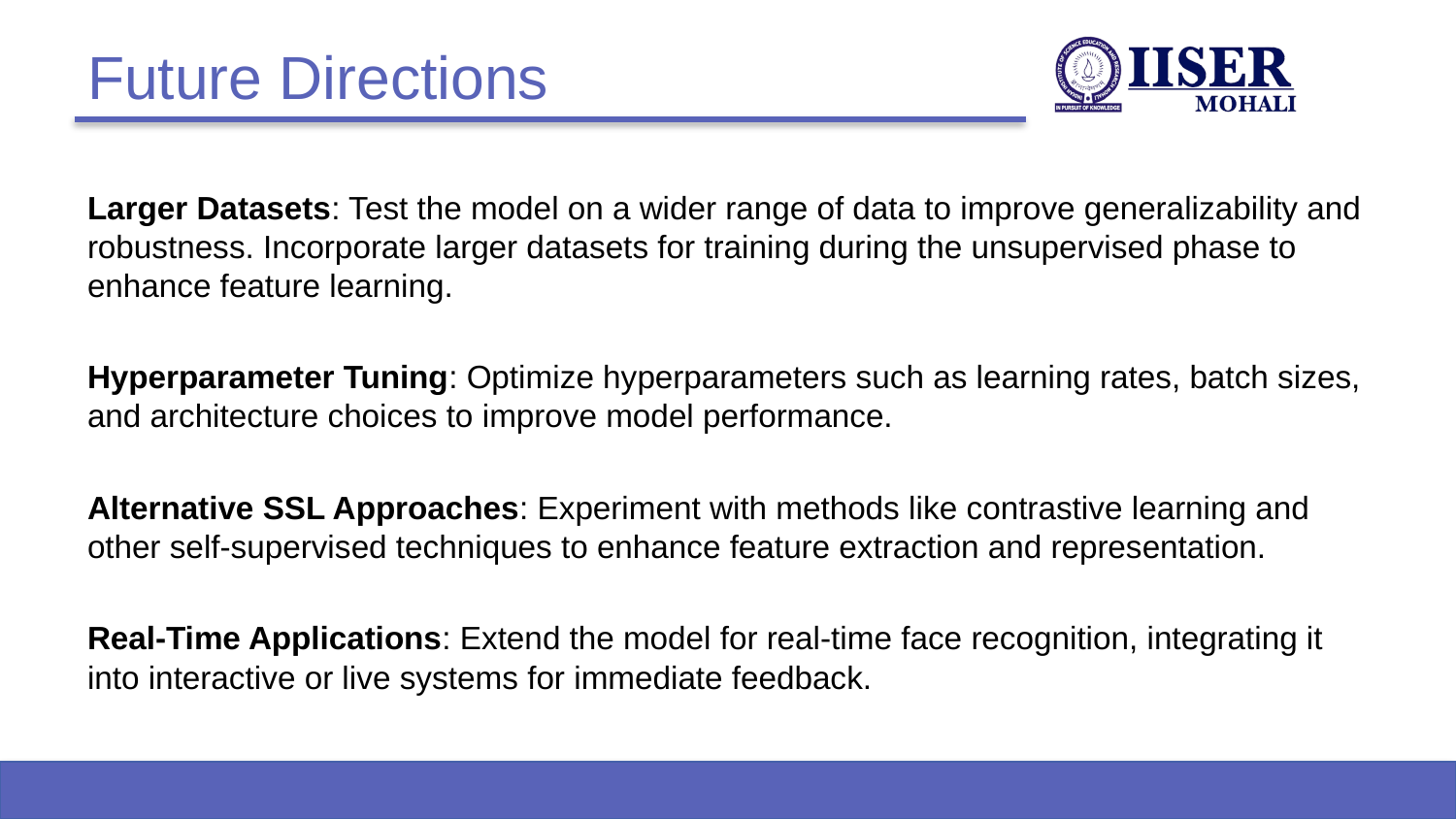

# Future Directions

Larger Datasets: Test the model on a wider range of data to improve generalizability and robustness. Incorporate larger datasets for training during the unsupervised phase to enhance feature learning.

Hyperparameter Tuning: Optimize hyperparameters such as learning rates, batch sizes, and architecture choices to improve model performance.

Alternative SSL Approaches: Experiment with methods like contrastive learning and other self-supervised techniques to enhance feature extraction and representation.

Real-Time Applications: Extend the model for real-time face recognition, integrating it into interactive or live systems for immediate feedback.